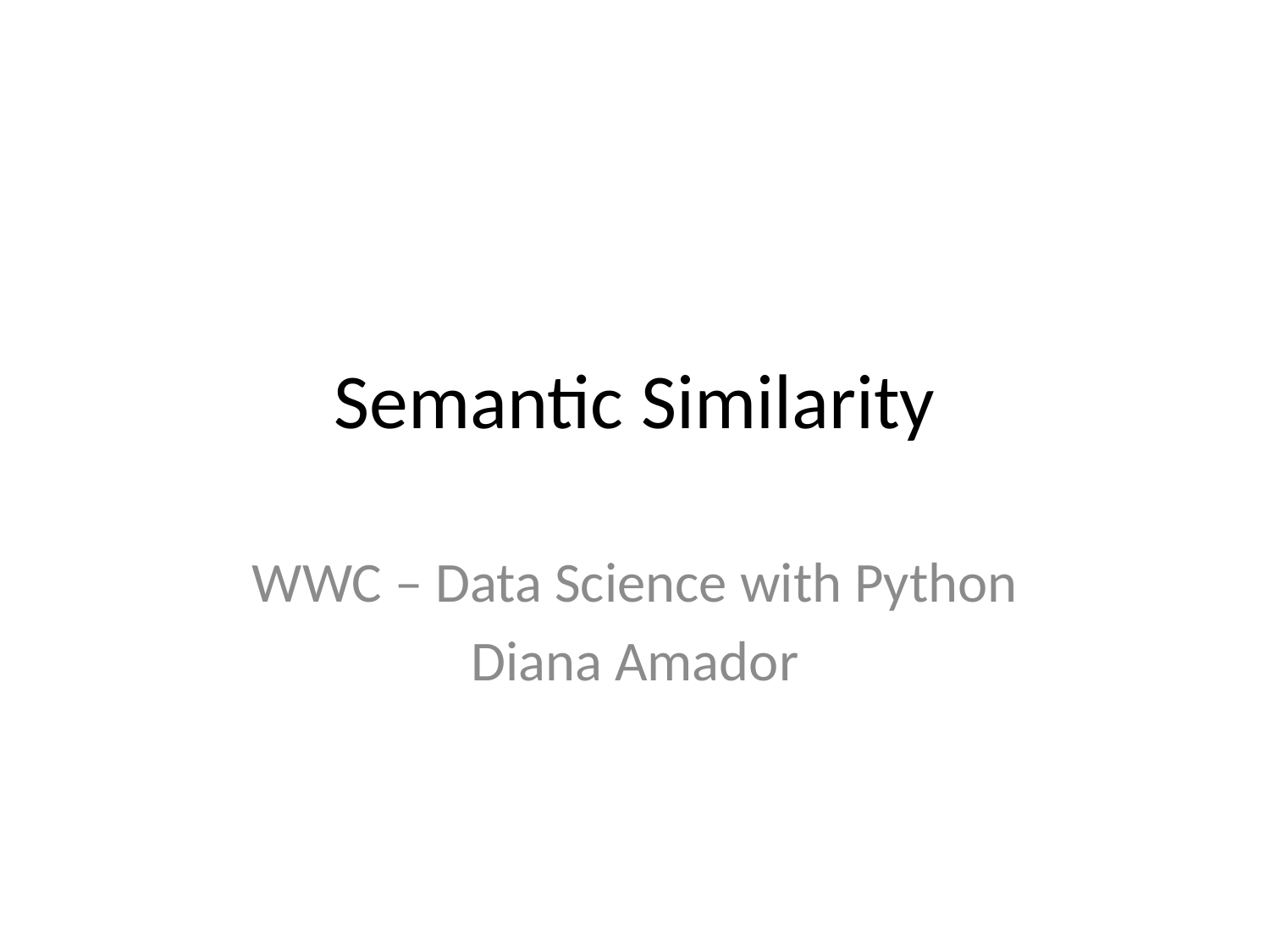

# Semantic Similarity
WWC – Data Science with Python
Diana Amador